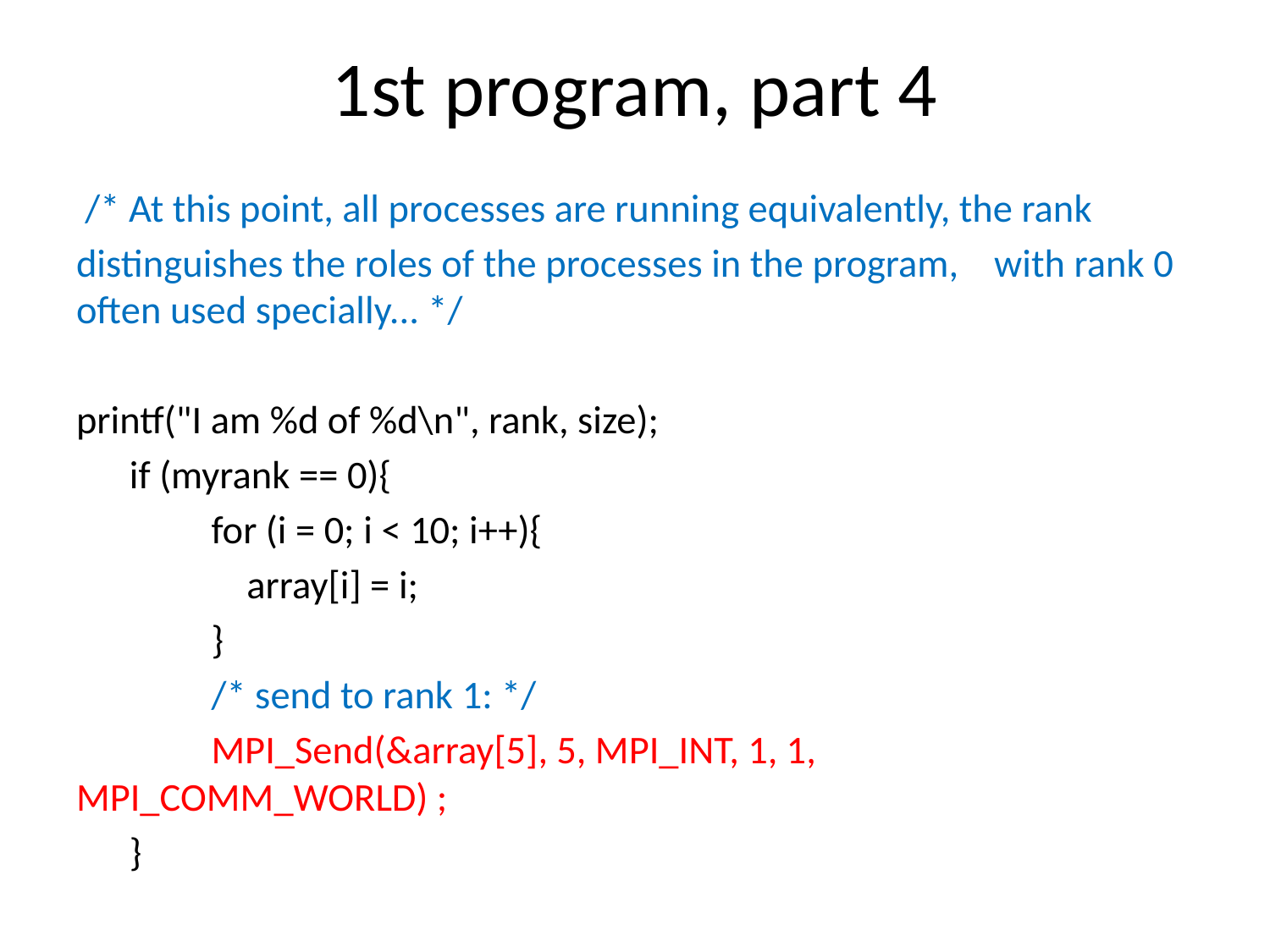

# 1st program, part 4
 /* At this point, all proсesses are running equivalently, the rank
distinguishes the roles of the processes in the program,    with rank 0 often used specially... */

printf("I am %d of %d\n", rank, size);
      if (myrank == 0){
      for (i = 0; i < 10; i++){
          array[i] = i;
      }
      /* send to rank 1: */
      MPI_Send(&array[5], 5, MPI_INT, 1, 1, 				MPI_COMM_WORLD) ;
      }